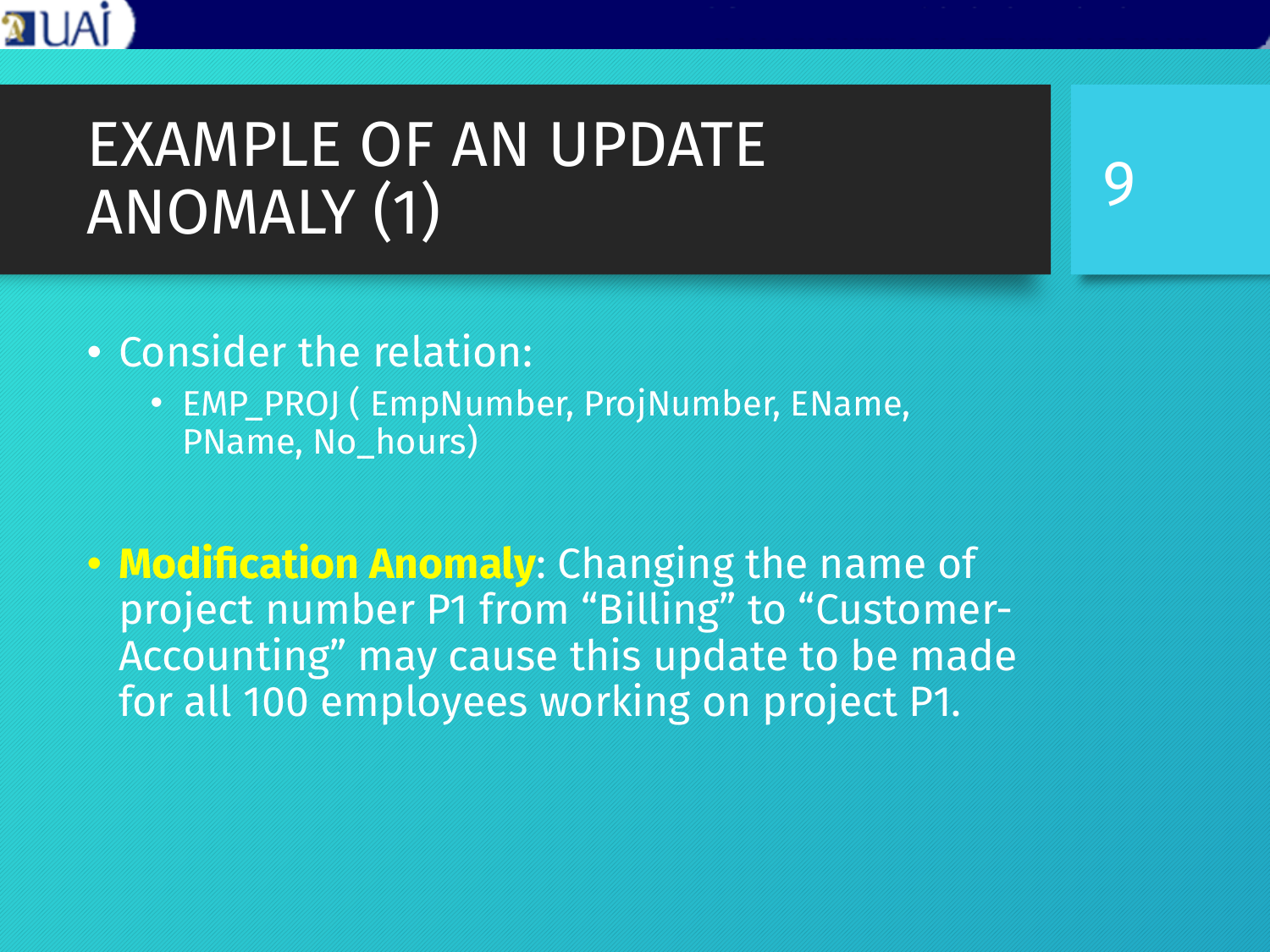

9
# EXAMPLE OF AN UPDATE ANOMALY (1)
Consider the relation:
EMP_PROJ ( EmpNumber, ProjNumber, EName, PName, No_hours)

Modification Anomaly: Changing the name of project number P1 from “Billing” to “Customer-Accounting” may cause this update to be made for all 100 employees working on project P1.